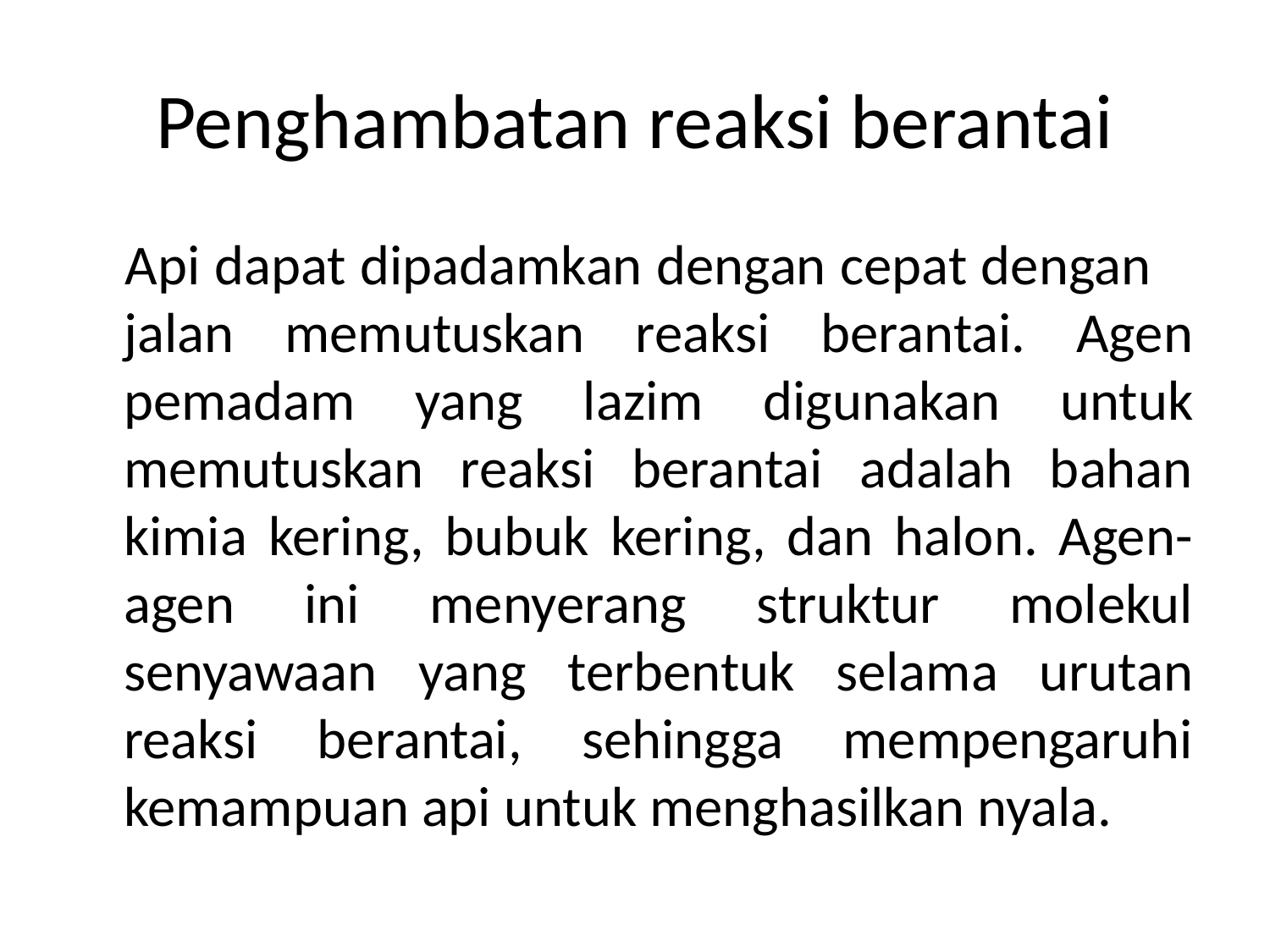

# Penghambatan reaksi berantai
 	Api dapat dipadamkan dengan cepat dengan    jalan memutuskan reaksi berantai. Agen pemadam yang lazim digunakan untuk memutuskan reaksi berantai adalah bahan kimia kering, bubuk kering, dan halon. Agen-agen ini menyerang struktur molekul senyawaan yang terbentuk selama urutan reaksi berantai, sehingga mempengaruhi kemampuan api untuk menghasilkan nyala.